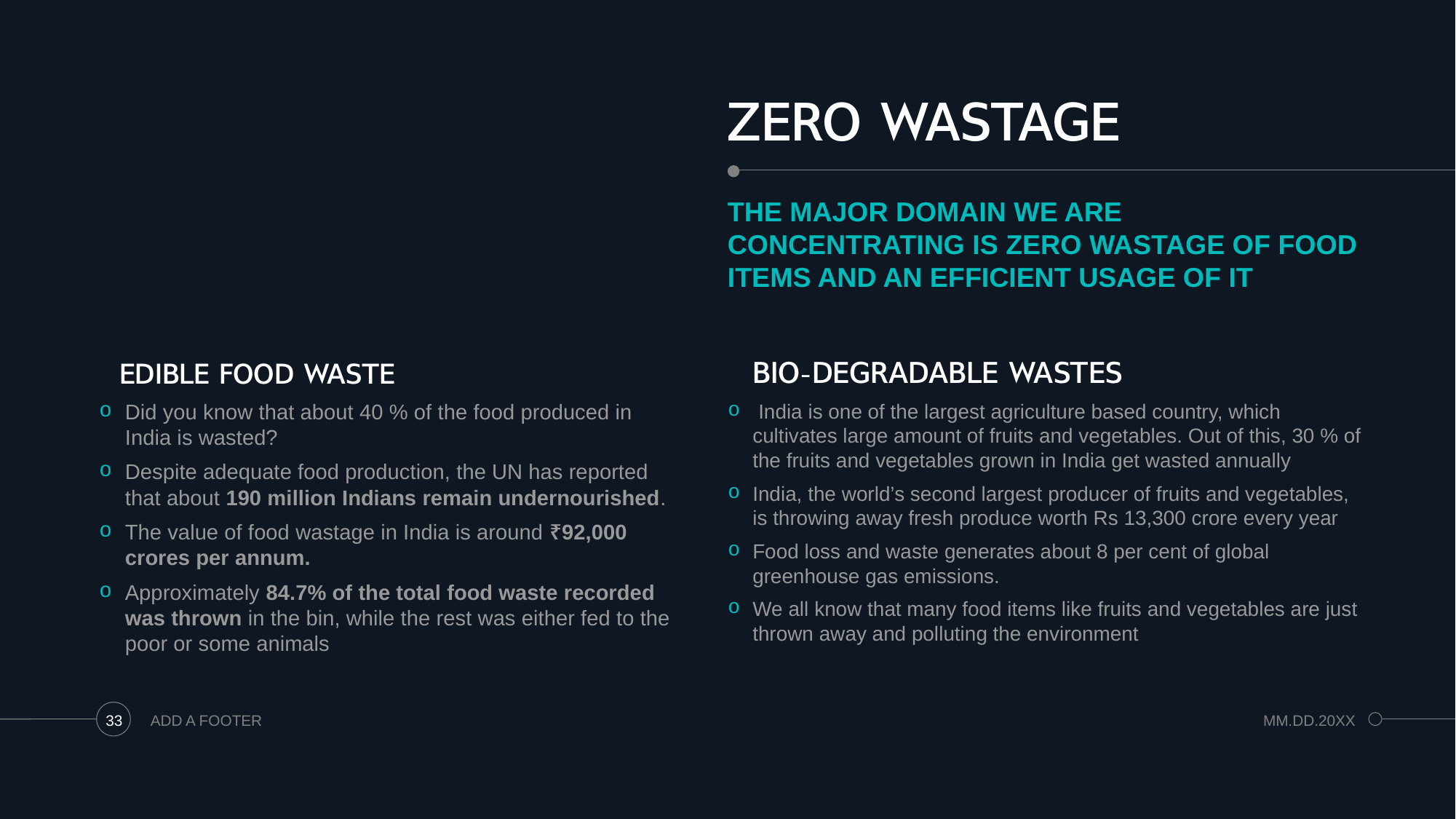

# ZERO WASTAGE
THE MAJOR DOMAIN WE ARE CONCENTRATING IS ZERO WASTAGE OF FOOD ITEMS AND AN EFFICIENT USAGE OF IT
EDIBLE FOOD WASTE
BIO-DEGRADABLE WASTES
Did you know that about 40 % of the food produced in India is wasted?
Despite adequate food production, the UN has reported that about 190 million Indians remain undernourished.
The value of food wastage in India is around ₹92,000 crores per annum.
Approximately 84.7% of the total food waste recorded was thrown in the bin, while the rest was either fed to the poor or some animals
 India is one of the largest agriculture based country, which cultivates large amount of fruits and vegetables. Out of this, 30 % of the fruits and vegetables grown in India get wasted annually
India, the world’s second largest producer of fruits and vegetables, is throwing away fresh produce worth Rs 13,300 crore every year
Food loss and waste generates about 8 per cent of global greenhouse gas emissions.
We all know that many food items like fruits and vegetables are just thrown away and polluting the environment
ADD A FOOTER
MM.DD.20XX
33